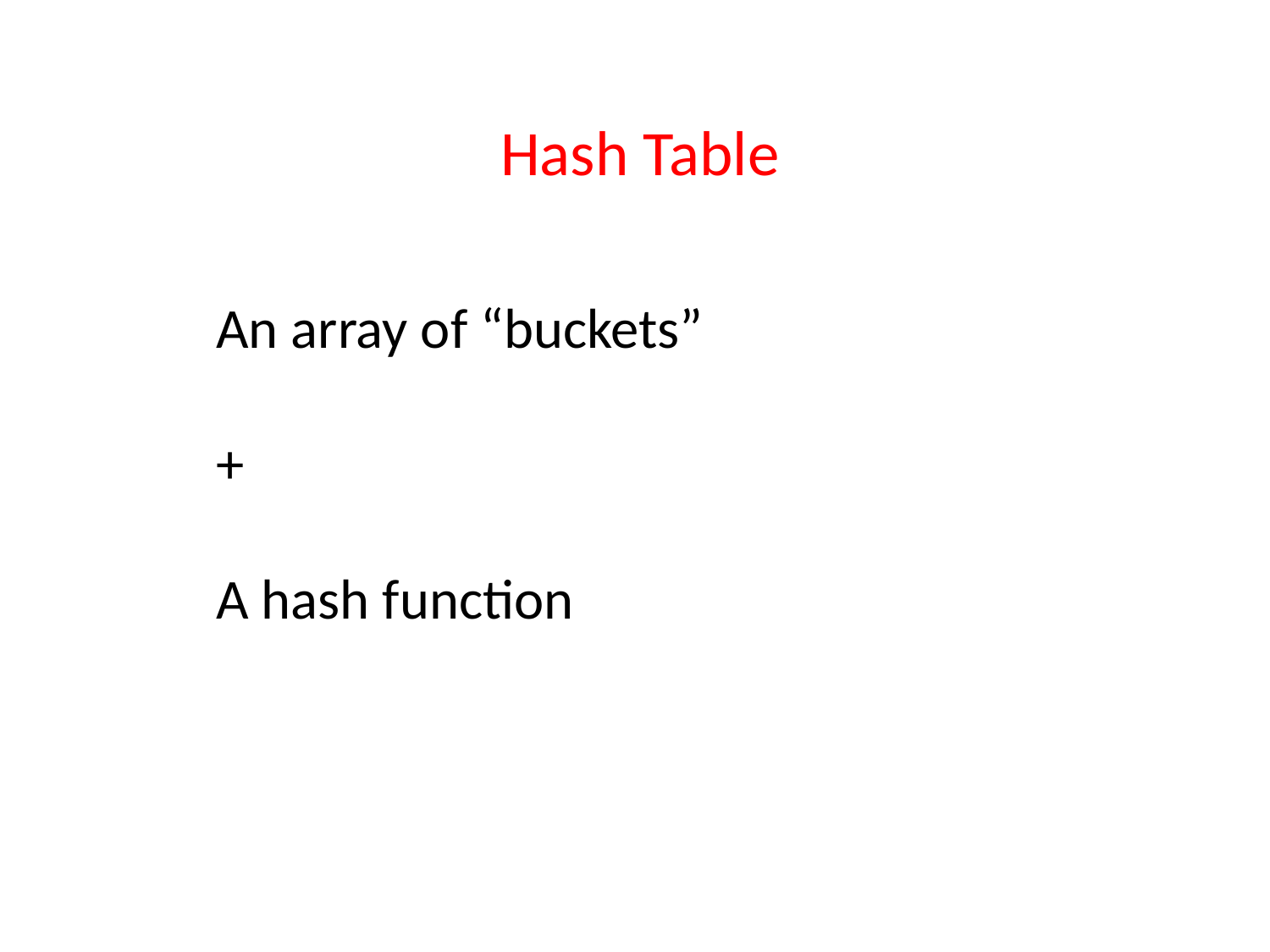

Hash Table
An array of “buckets”

+

A hash function